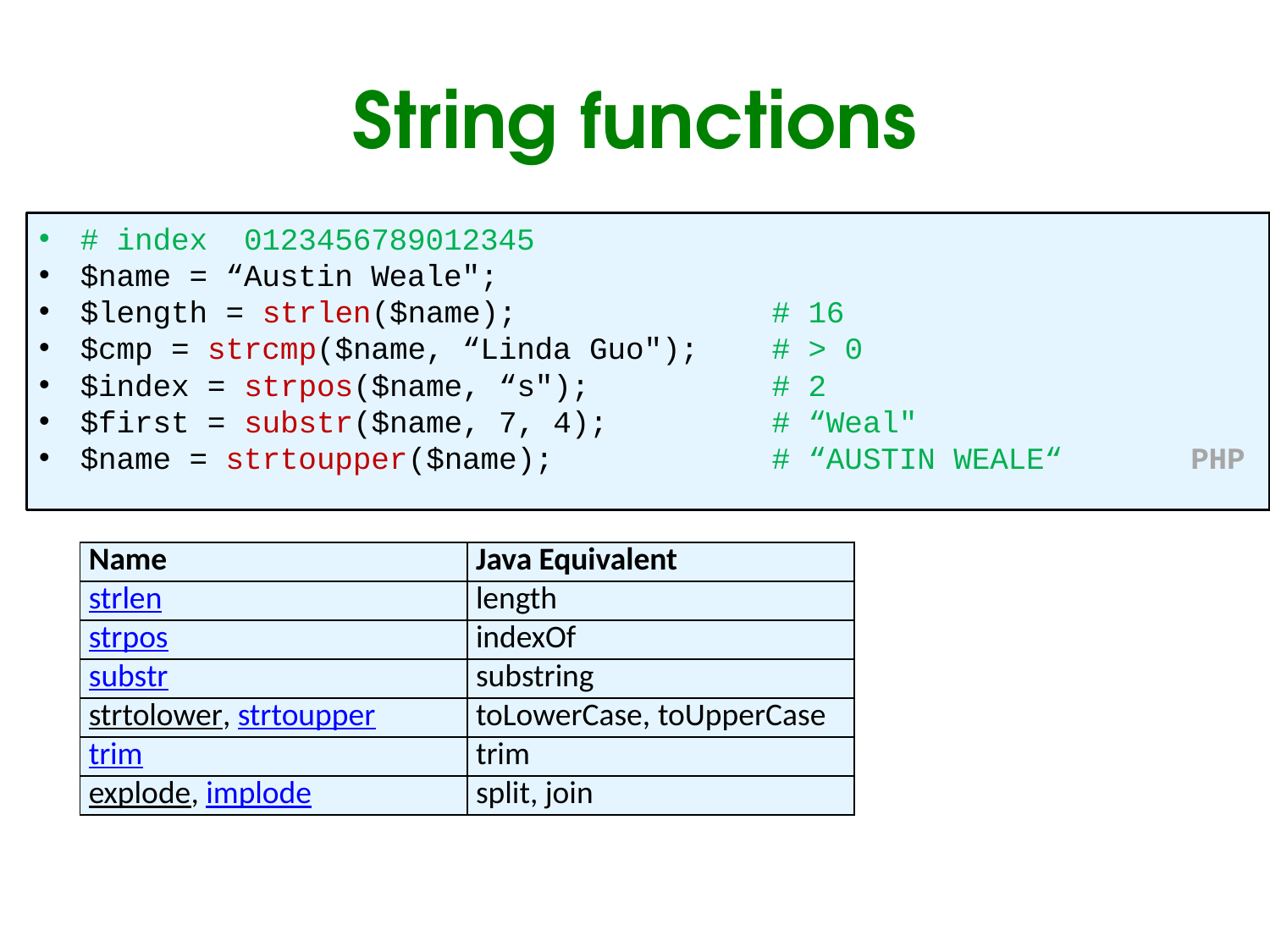

# String functions
# index  0123456789012345
$name = “Austin Weale";
$length = strlen($name);              # 16
$cmp = strcmp($name, “Linda Guo");    # > 0
$index = strpos($name, “s");          # 2
$first = substr($name, 7, 4);         # “Weal"
$name = strtoupper($name);            # “AUSTIN WEALE“       PHP
| Name | Java Equivalent |
| --- | --- |
| strlen | length |
| strpos | indexOf |
| substr | substring |
| strtolower, strtoupper | toLowerCase, toUpperCase |
| trim | trim |
| explode, implode | split, join |